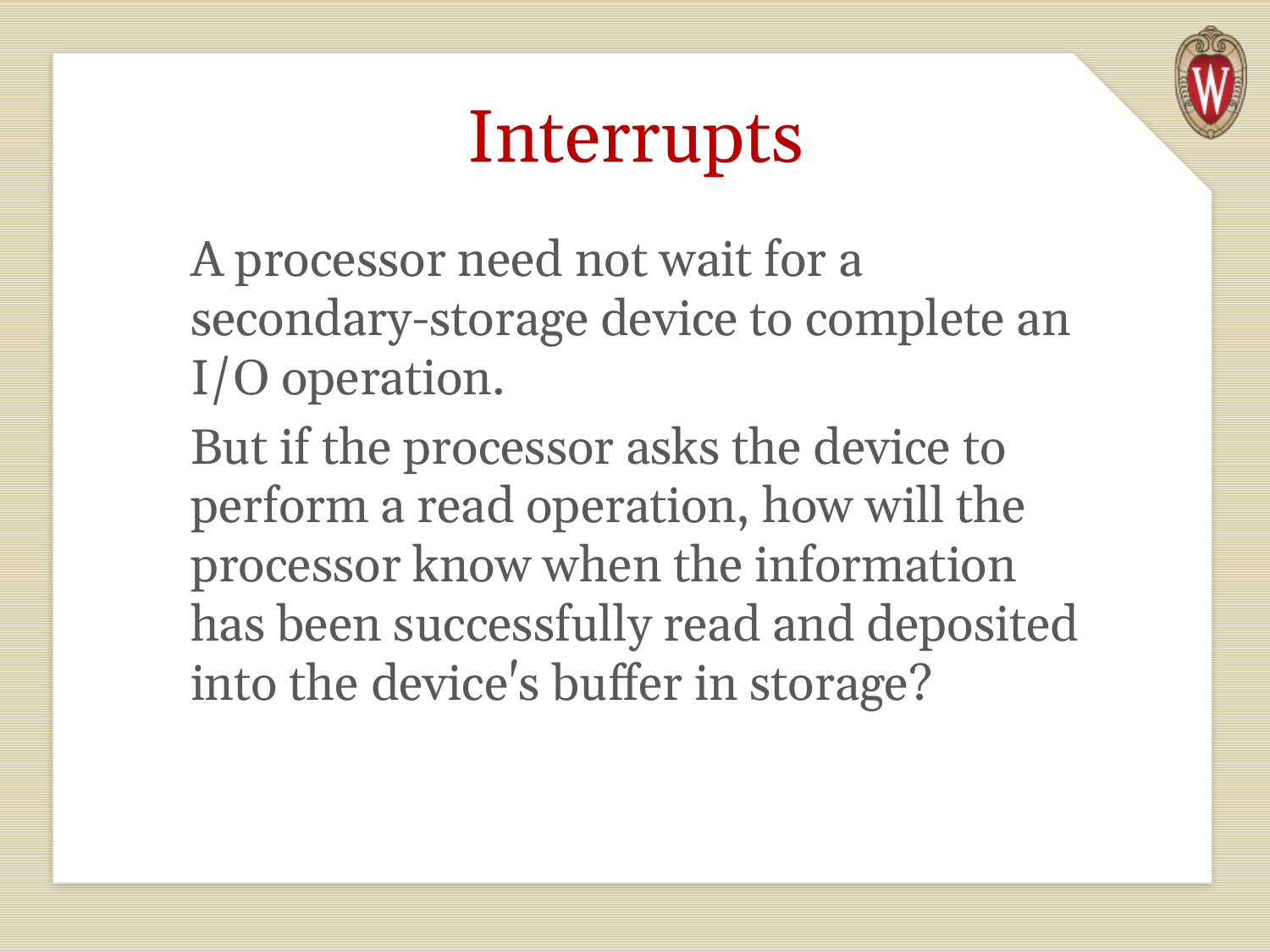

# Interrupts
A processor need not wait for a secondary-storage device to complete an I/O operation.
But if the processor asks the device to perform a read operation, how will the processor know when the information has been successfully read and deposited into the device's buffer in storage?